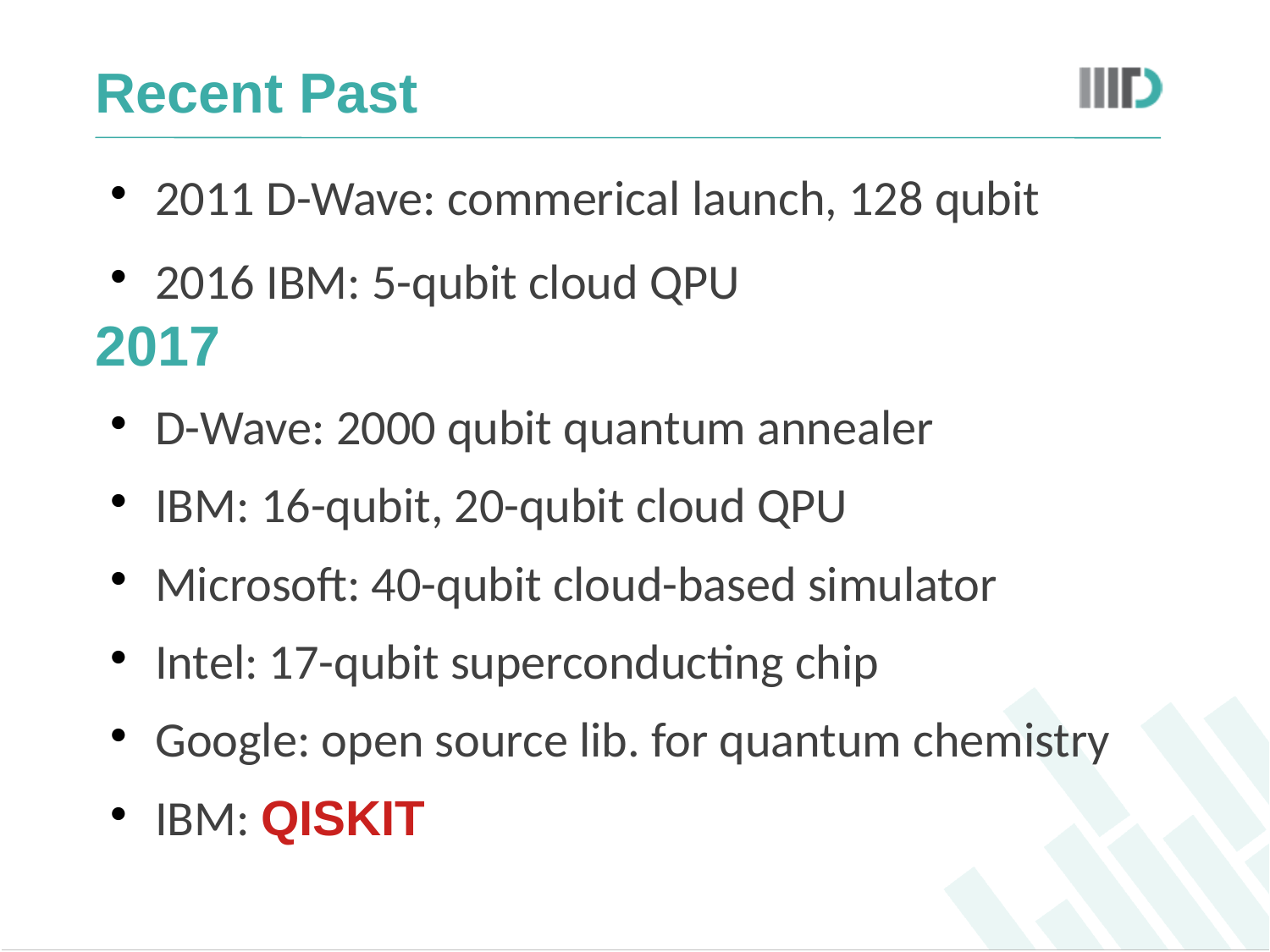

Recent Past
2011 D-Wave: commerical launch, 128 qubit
2016 IBM: 5-qubit cloud QPU
2017
D-Wave: 2000 qubit quantum annealer
IBM: 16-qubit, 20-qubit cloud QPU
Microsoft: 40-qubit cloud-based simulator
Intel: 17-qubit superconducting chip
Google: open source lib. for quantum chemistry
IBM: QISKIT